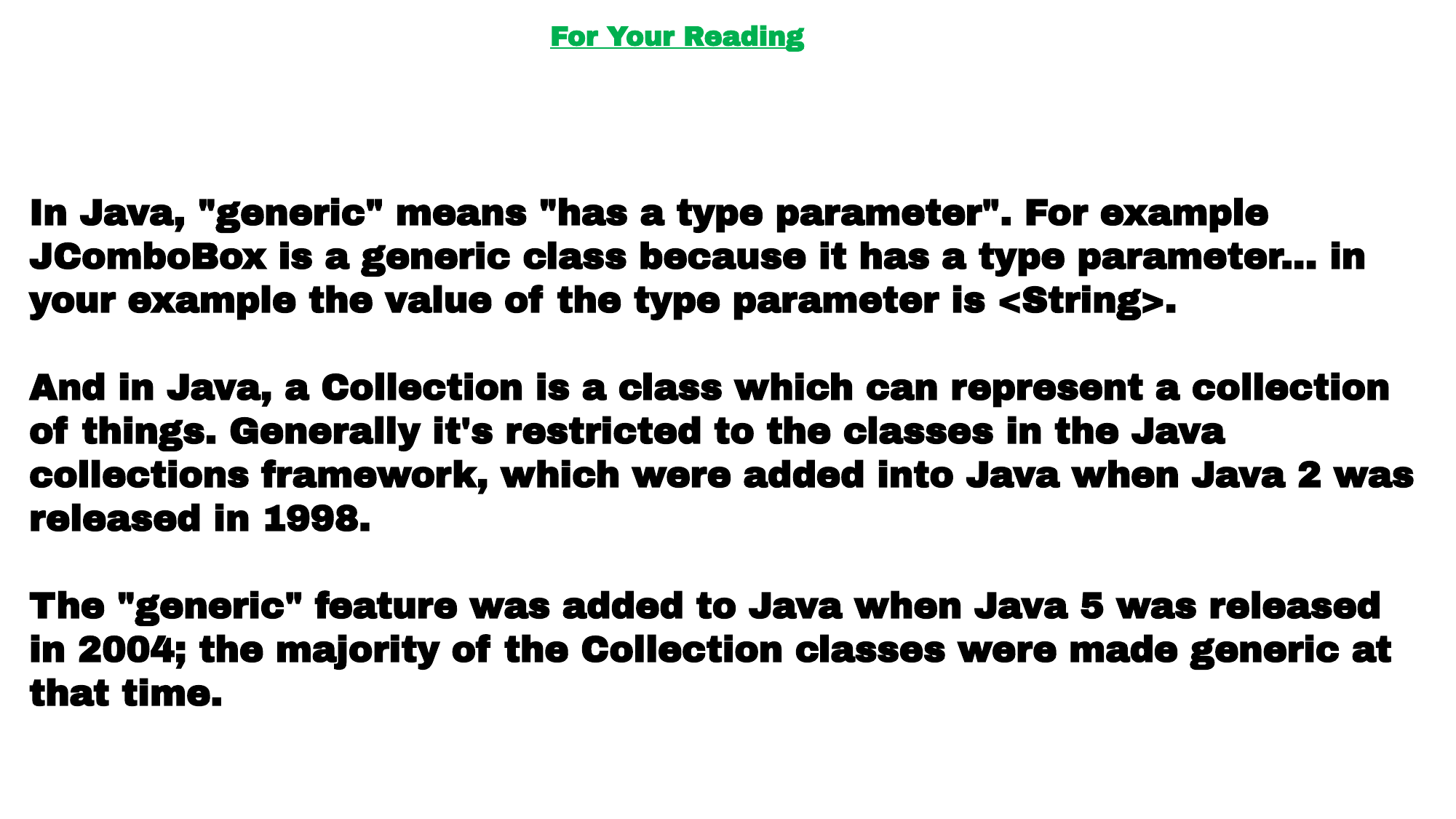

For Your Reading

In Java, "generic" means "has a type parameter". For example JComboBox is a generic class because it has a type parameter... in your example the value of the type parameter is <String>.

And in Java, a Collection is a class which can represent a collection of things. Generally it's restricted to the classes in the Java collections framework, which were added into Java when Java 2 was released in 1998.

The "generic" feature was added to Java when Java 5 was released in 2004; the majority of the Collection classes were made generic at that time.